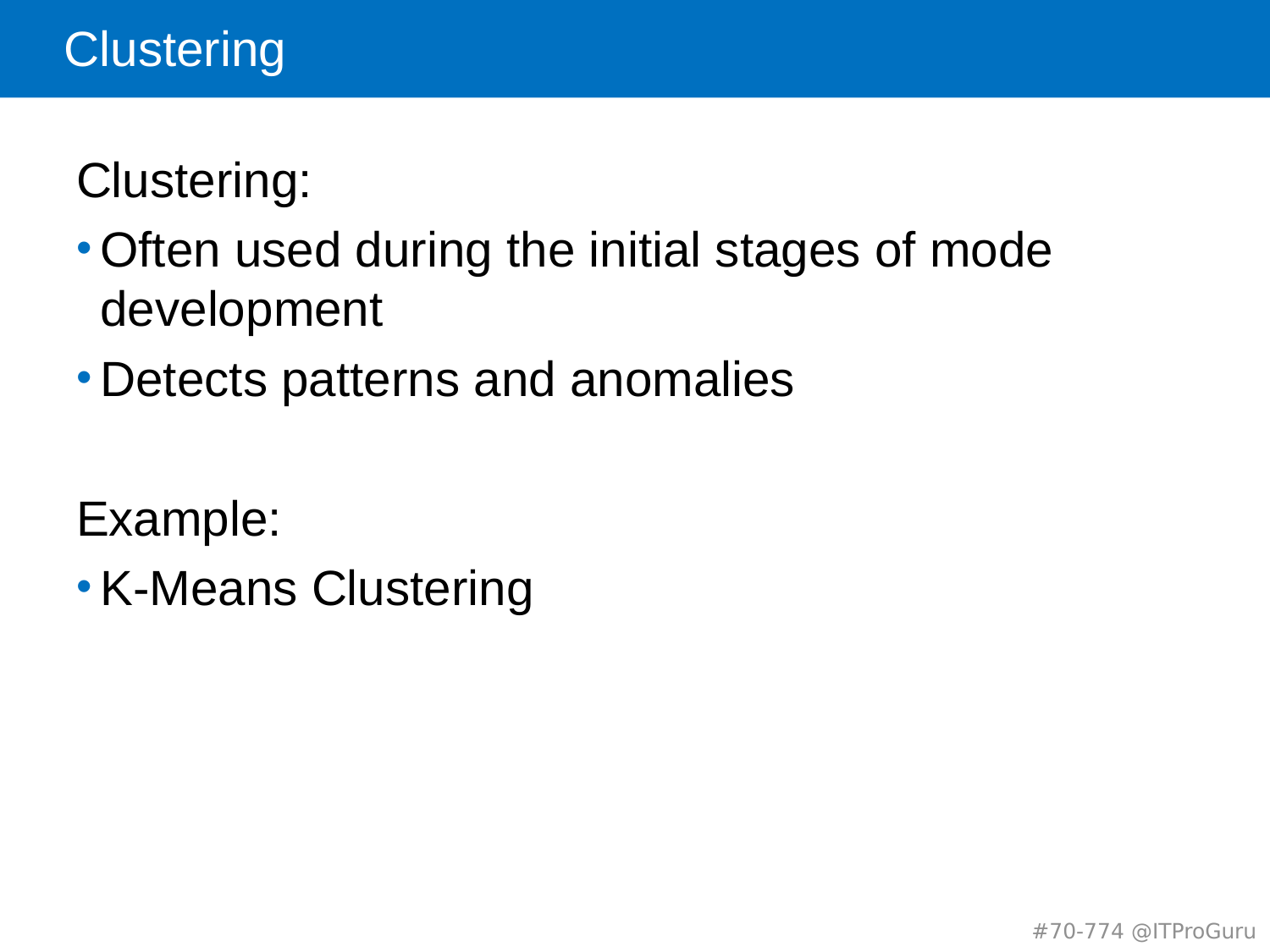

# Clustering
Clustering:
Often used during the initial stages of mode development
Detects patterns and anomalies

Example:
K-Means Clustering